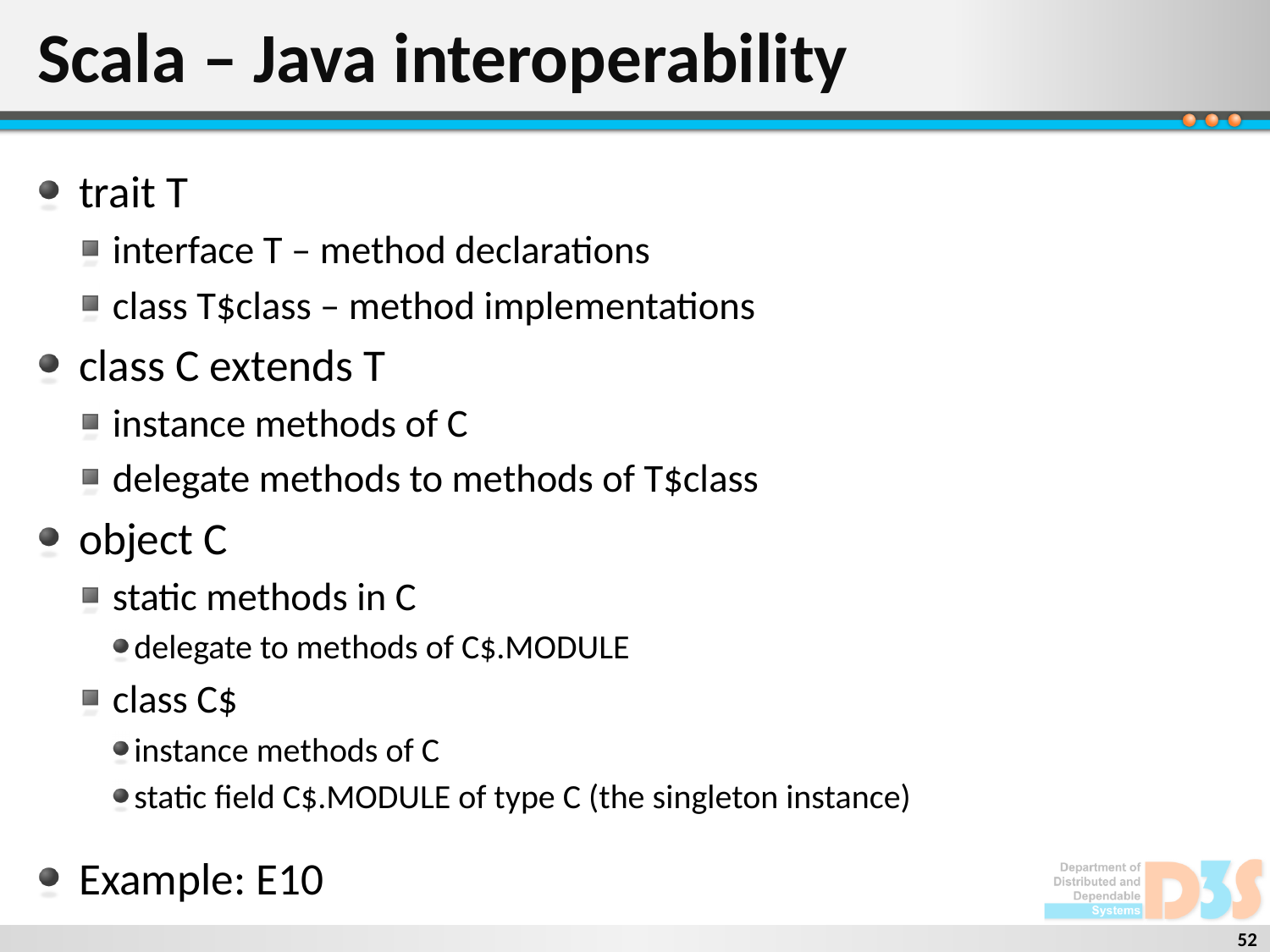

# Scala – Java interoperability
trait T
interface T – method declarations
class T$class – method implementations
class C extends T
instance methods of C
delegate methods to methods of T$class
object C
static methods in C
delegate to methods of C$.MODULE
class C$
instance methods of C
static field C$.MODULE of type C (the singleton instance)
Example: E10
52